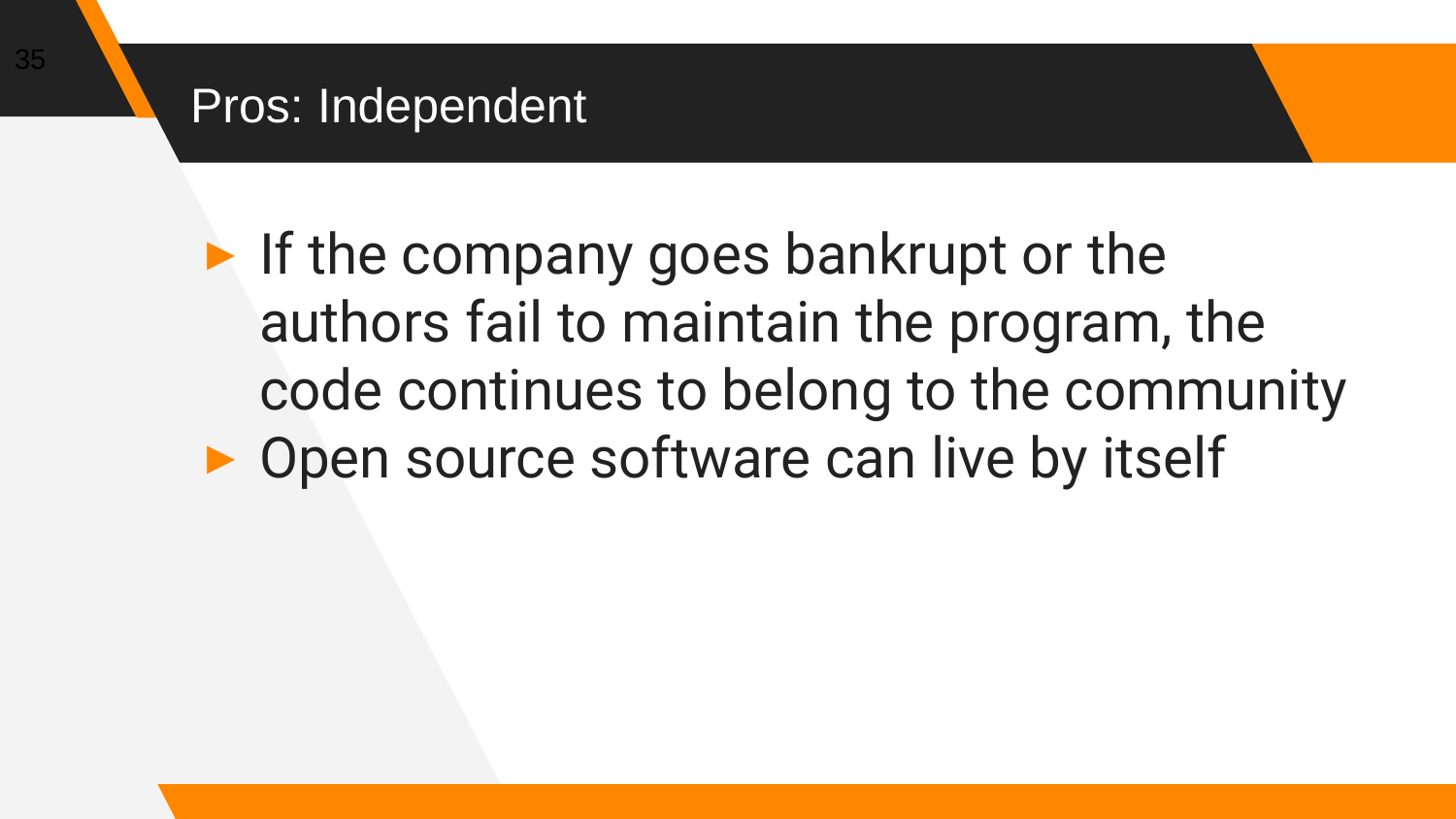

35
# Pros: Independent
If the company goes bankrupt or the authors fail to maintain the program, the code continues to belong to the community
Open source software can live by itself